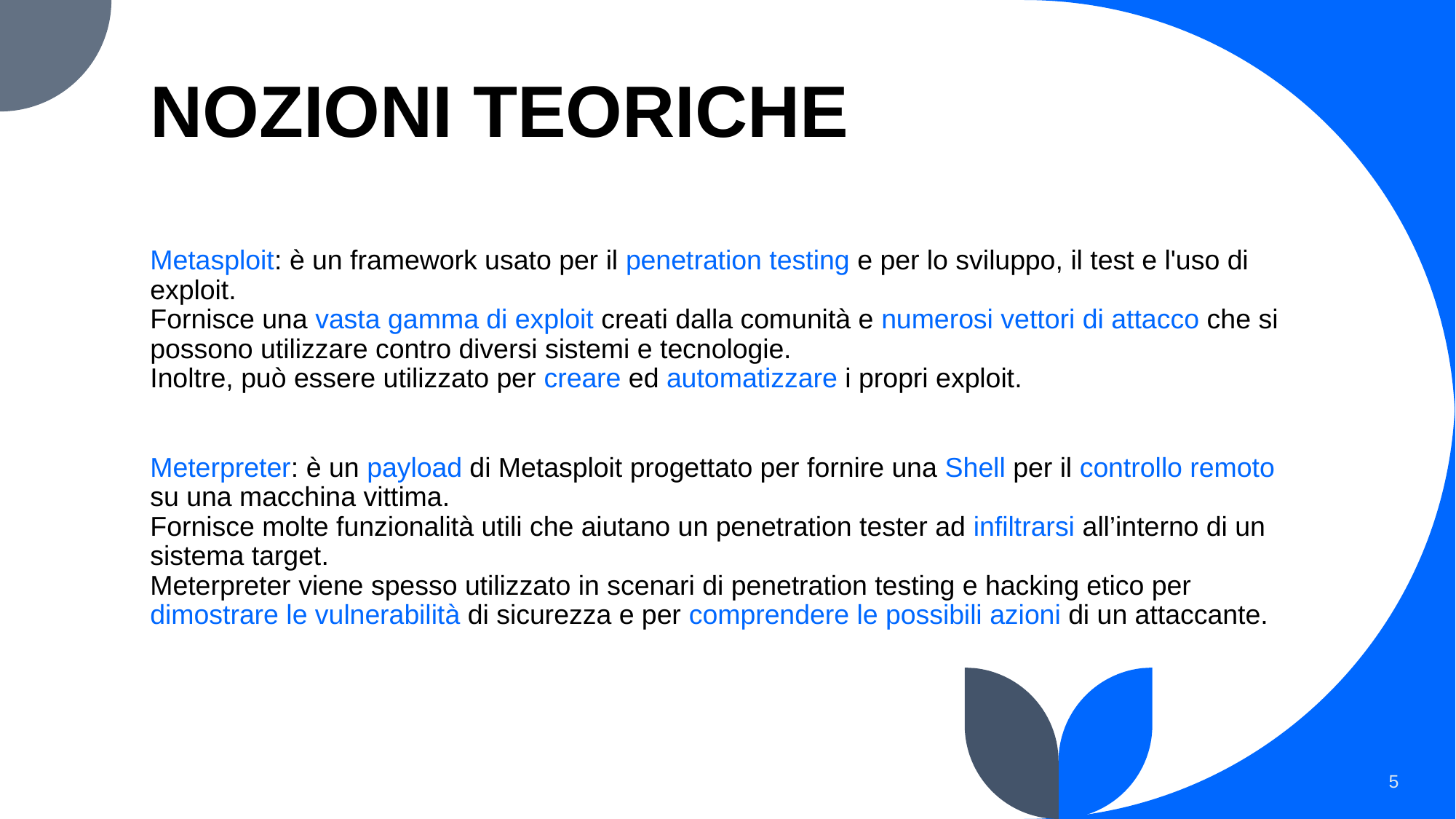

# NOZIONI TEORICHE
Metasploit: è un framework usato per il penetration testing e per lo sviluppo, il test e l'uso di exploit.
Fornisce una vasta gamma di exploit creati dalla comunità e numerosi vettori di attacco che si possono utilizzare contro diversi sistemi e tecnologie.
Inoltre, può essere utilizzato per creare ed automatizzare i propri exploit.

Meterpreter: è un payload di Metasploit progettato per fornire una Shell per il controllo remoto su una macchina vittima.
Fornisce molte funzionalità utili che aiutano un penetration tester ad infiltrarsi all’interno di un sistema target.
Meterpreter viene spesso utilizzato in scenari di penetration testing e hacking etico per dimostrare le vulnerabilità di sicurezza e per comprendere le possibili azioni di un attaccante.
5